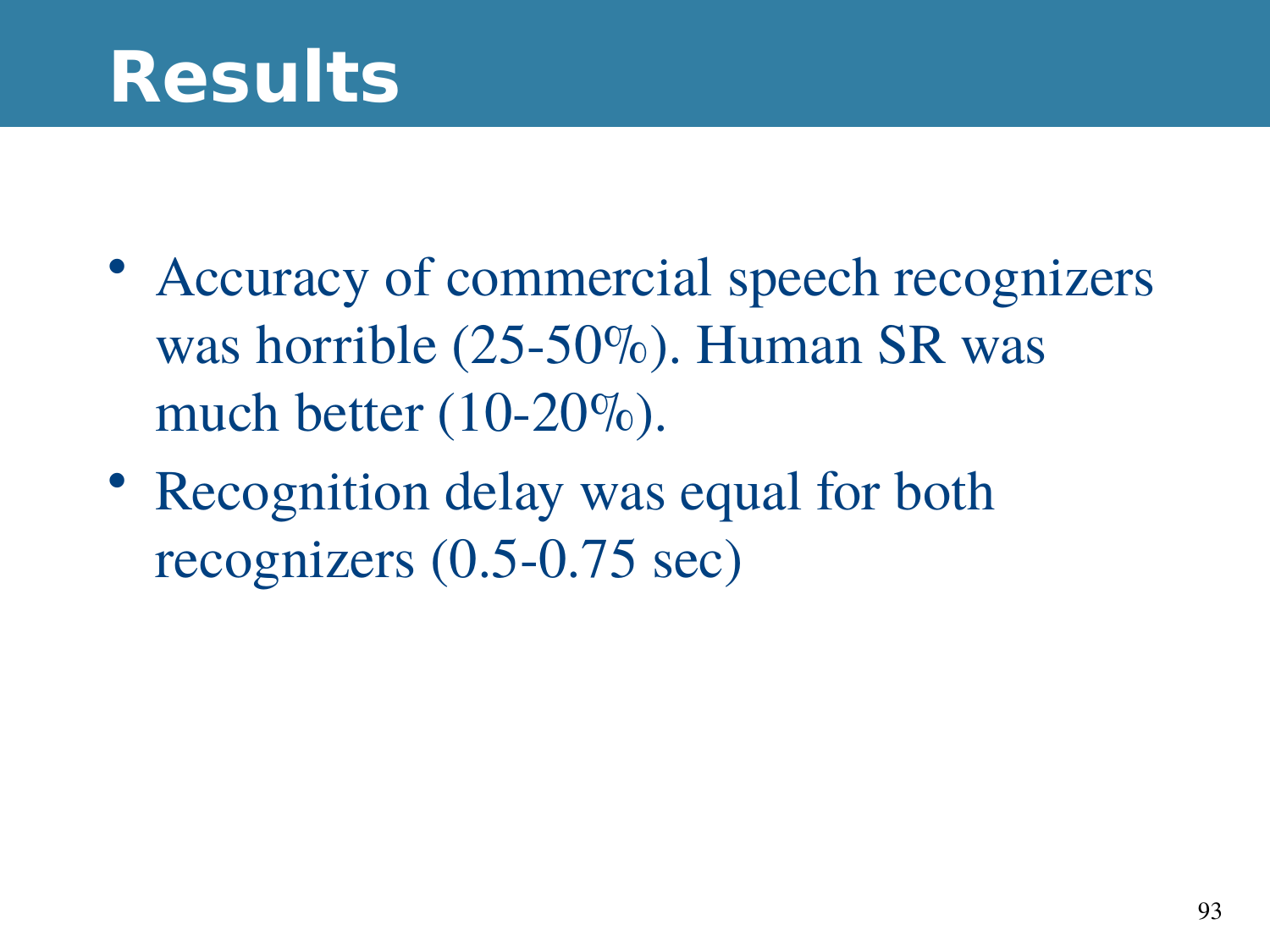

# Results
Accuracy of commercial speech recognizers was horrible (25-50%). Human SR was much better (10-20%).
Recognition delay was equal for both recognizers (0.5-0.75 sec)